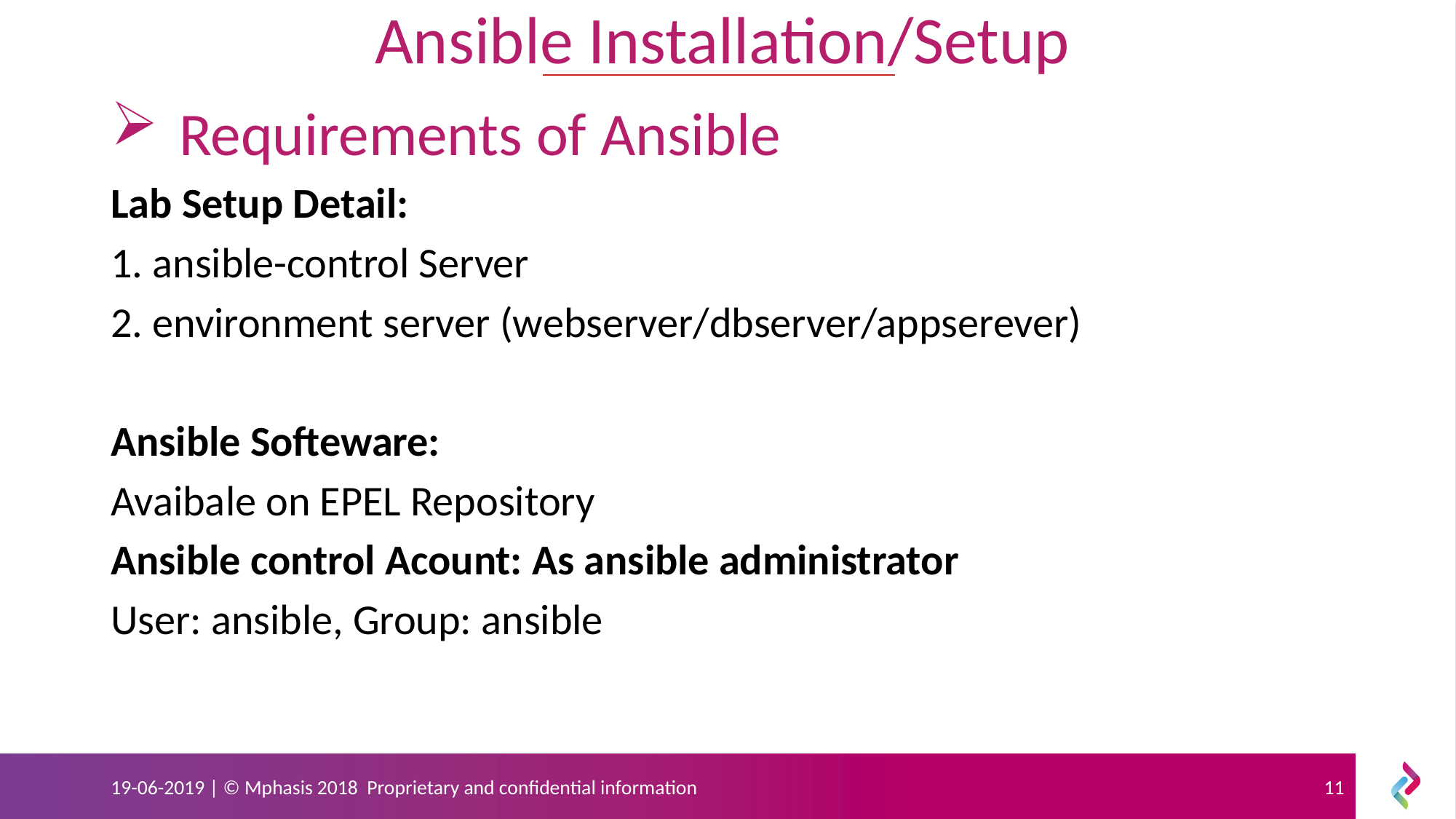

Ansible Installation/Setup

Requirements of Ansible
Lab Setup Detail:
1. ansible-control Server
2. environment server (webserver/dbserver/appserever)

Ansible Softeware:
Avaibale on EPEL Repository
Ansible control Acount: As ansible administrator
User: ansible, Group: ansible

19-06-2019 | © Mphasis 2018  Proprietary and confidential information
11